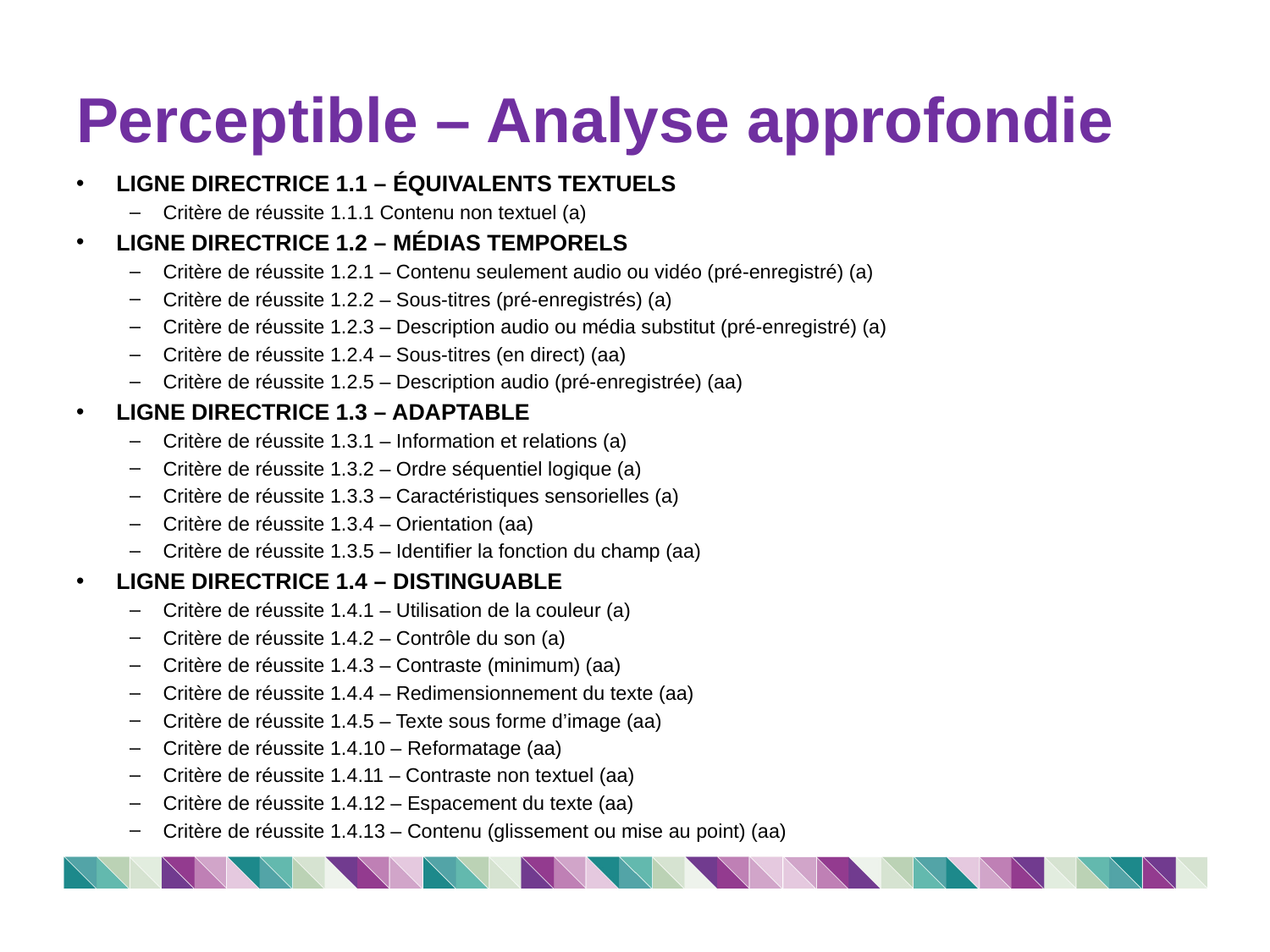

# Perceptible – Analyse approfondie
LIGNE DIRECTRICE 1.1 – ÉQUIVALENTS TEXTUELS
Critère de réussite 1.1.1 Contenu non textuel (a)
LIGNE DIRECTRICE 1.2 – MÉDIAS TEMPORELS
Critère de réussite 1.2.1 – Contenu seulement audio ou vidéo (pré-enregistré) (a)
Critère de réussite 1.2.2 – Sous-titres (pré-enregistrés) (a)
Critère de réussite 1.2.3 – Description audio ou média substitut (pré-enregistré) (a)
Critère de réussite 1.2.4 – Sous-titres (en direct) (aa)
Critère de réussite 1.2.5 – Description audio (pré-enregistrée) (aa)
LIGNE DIRECTRICE 1.3 – ADAPTABLE
Critère de réussite 1.3.1 – Information et relations (a)
Critère de réussite 1.3.2 – Ordre séquentiel logique (a)
Critère de réussite 1.3.3 – Caractéristiques sensorielles (a)
Critère de réussite 1.3.4 – Orientation (aa)
Critère de réussite 1.3.5 – Identifier la fonction du champ (aa)
LIGNE DIRECTRICE 1.4 – DISTINGUABLE
Critère de réussite 1.4.1 – Utilisation de la couleur (a)
Critère de réussite 1.4.2 – Contrôle du son (a)
Critère de réussite 1.4.3 – Contraste (minimum) (aa)
Critère de réussite 1.4.4 – Redimensionnement du texte (aa)
Critère de réussite 1.4.5 – Texte sous forme d’image (aa)
Critère de réussite 1.4.10 – Reformatage (aa)
Critère de réussite 1.4.11 – Contraste non textuel (aa)
Critère de réussite 1.4.12 – Espacement du texte (aa)
Critère de réussite 1.4.13 – Contenu (glissement ou mise au point) (aa)
38